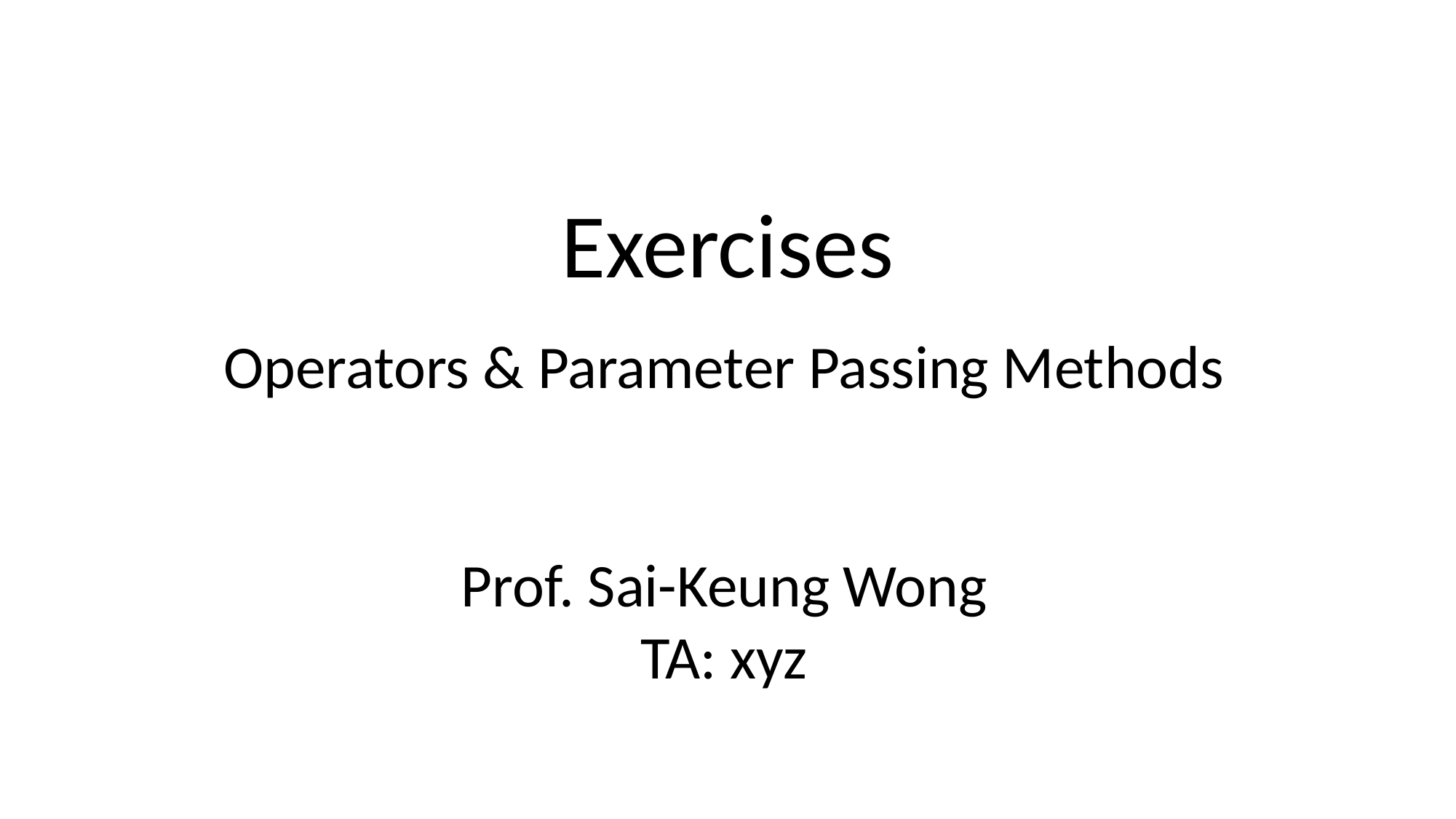

# Exercises
Operators & Parameter Passing Methods

Prof. Sai-Keung Wong
TA: xyz